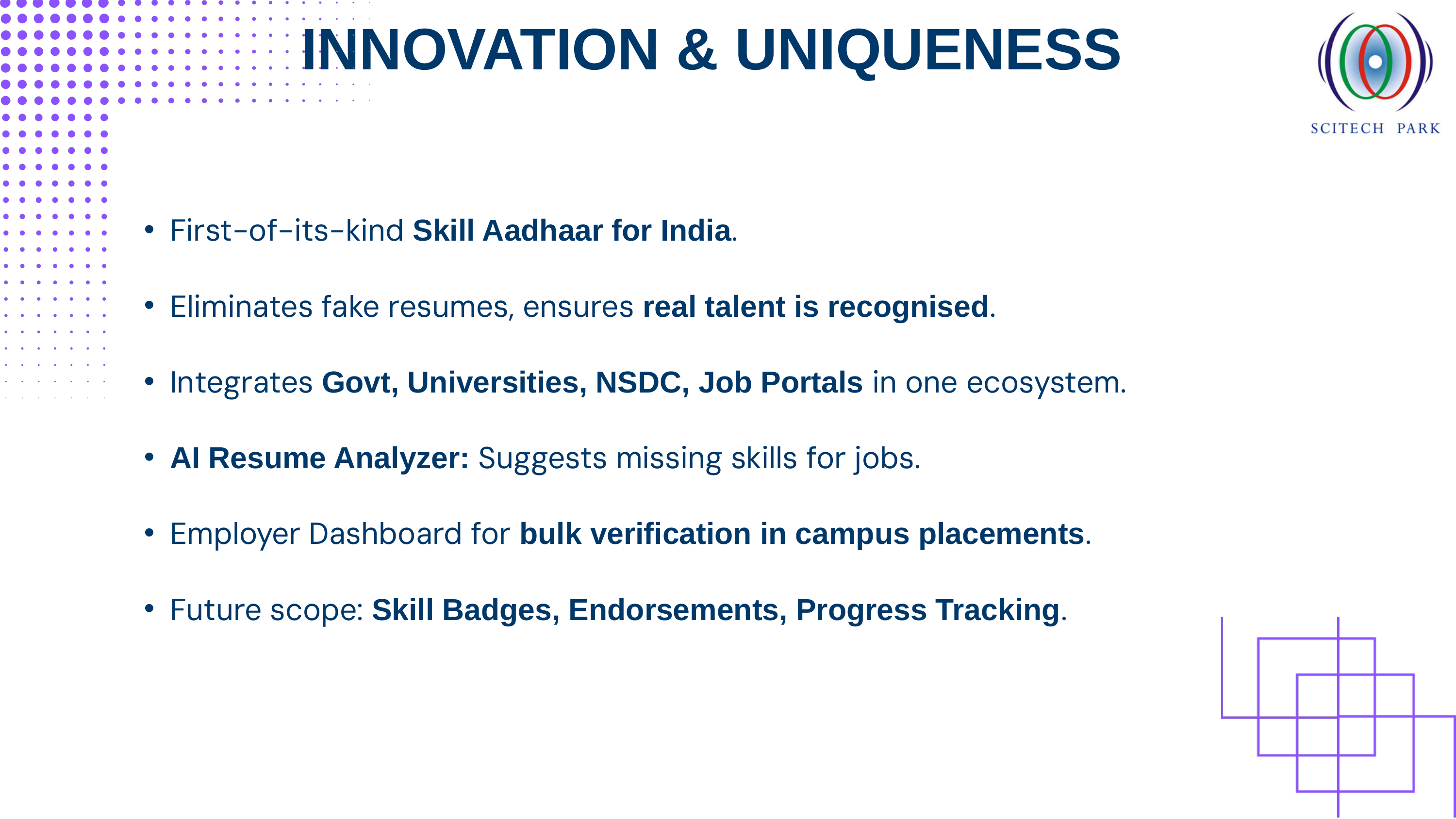

INNOVATION & UNIQUENESS
First-of-its-kind Skill Aadhaar for India.
Eliminates fake resumes, ensures real talent is recognised.
Integrates Govt, Universities, NSDC, Job Portals in one ecosystem.
AI Resume Analyzer: Suggests missing skills for jobs.
Employer Dashboard for bulk verification in campus placements.
Future scope: Skill Badges, Endorsements, Progress Tracking.